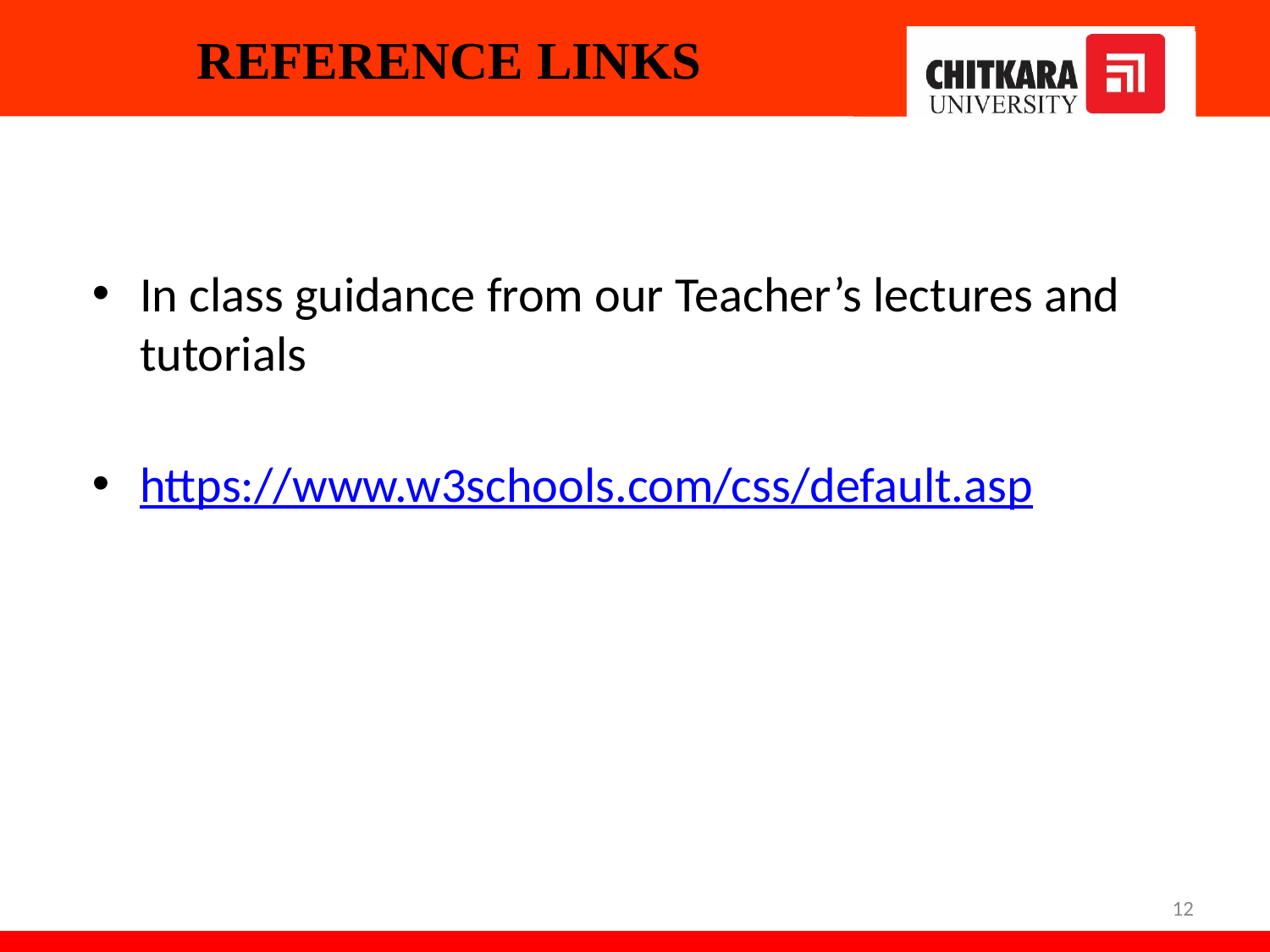

# REFERENCE LINKS

In class guidance from our Teacher’s lectures and tutorials

https://www.w3schools.com/css/default.asp

12